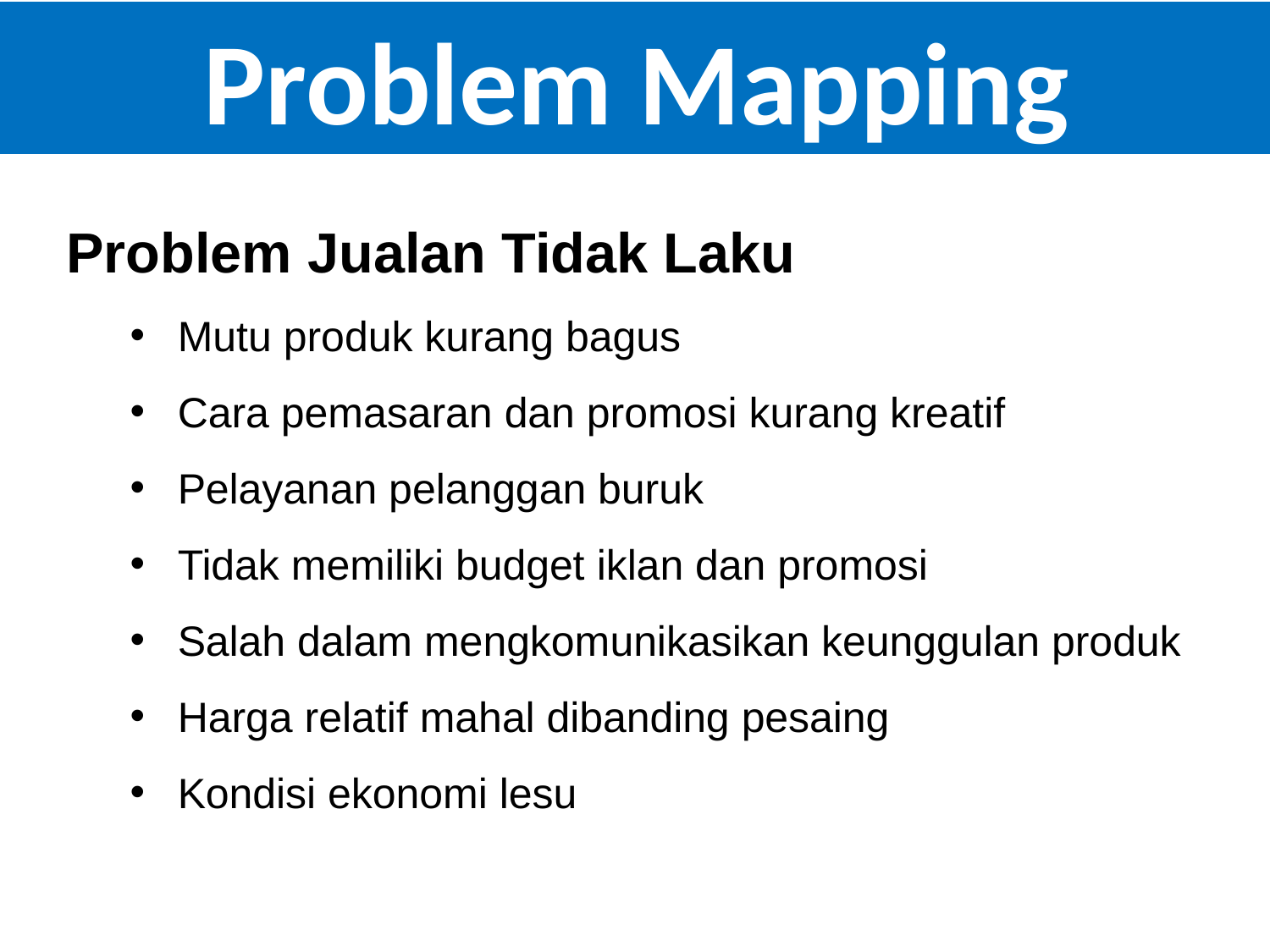

Problem Mapping
Problem Jualan Tidak Laku
Mutu produk kurang bagus
Cara pemasaran dan promosi kurang kreatif
Pelayanan pelanggan buruk
Tidak memiliki budget iklan dan promosi
Salah dalam mengkomunikasikan keunggulan produk
Harga relatif mahal dibanding pesaing
Kondisi ekonomi lesu